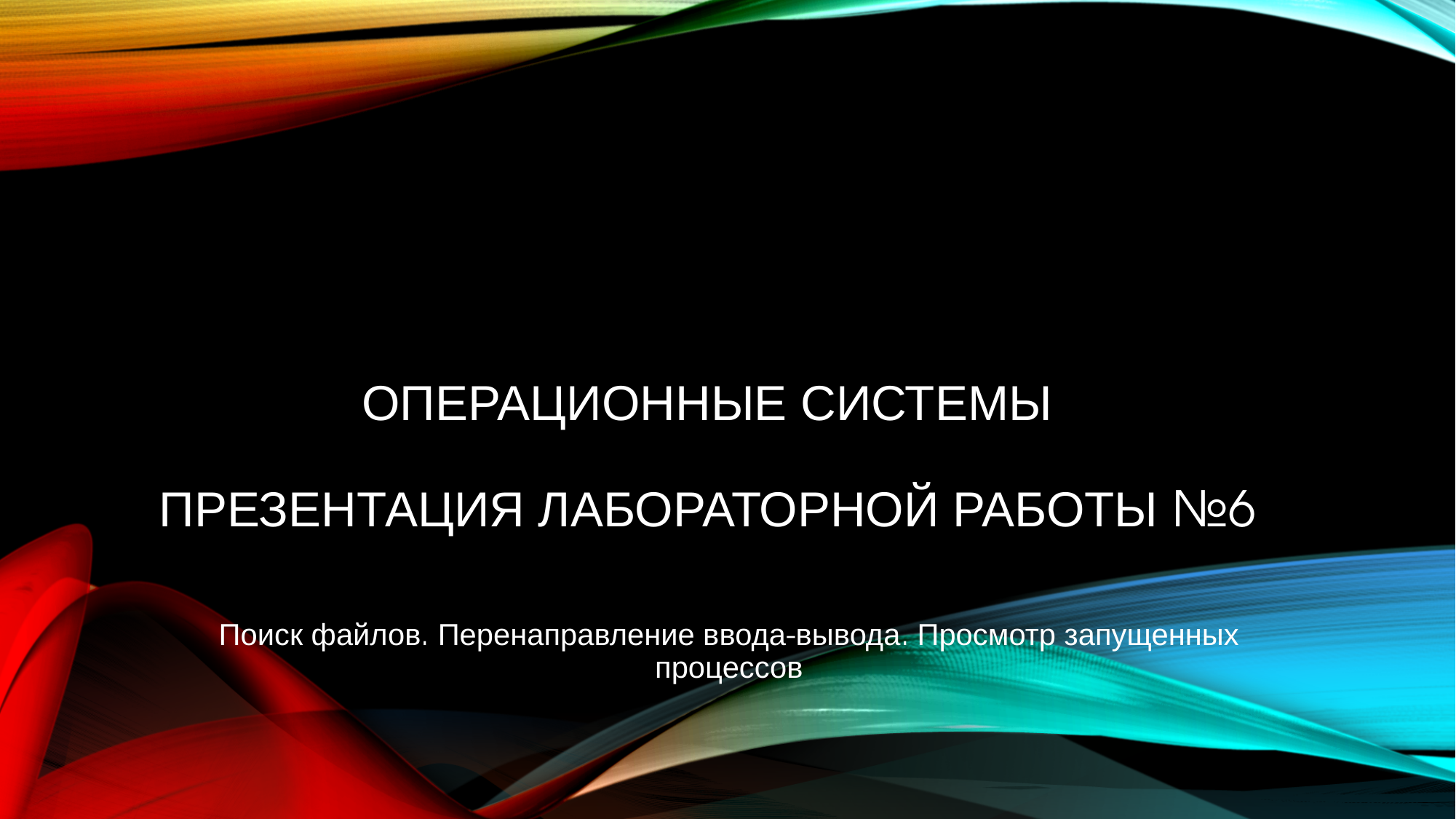

# Операционные системы Презентация лабораторной работы №6
Поиск файлов. Перенаправление ввода-вывода. Просмотр запущенных процессов